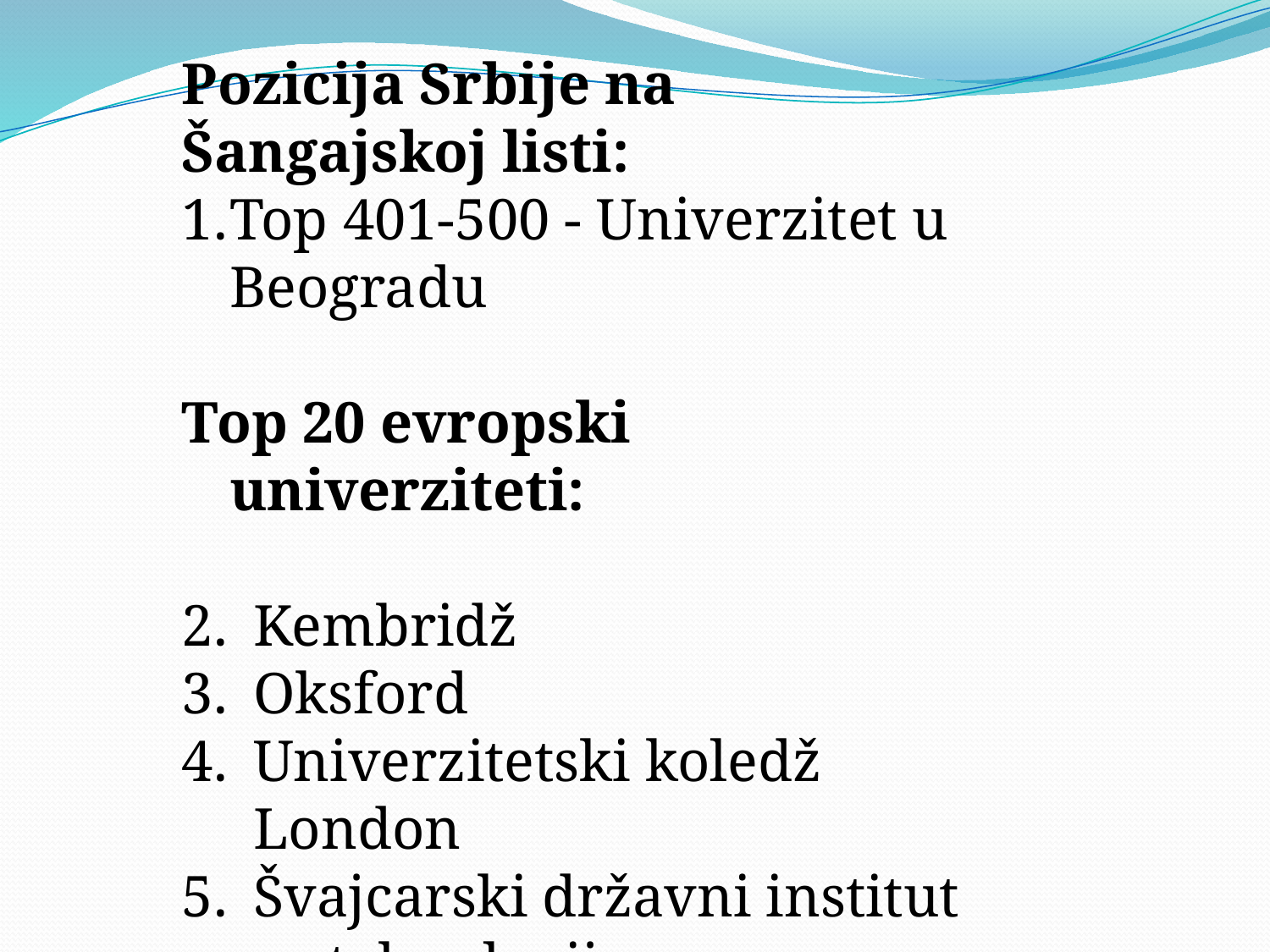

Pozicija Srbije na Šangajskoj listi:
Top 401-500 - Univerzitet u Beogradu

Top 20 evropski univerziteti:

Kembridž
Oksford
Univerzitetski koledž London
Švajcarski državni institut za tehnologiju